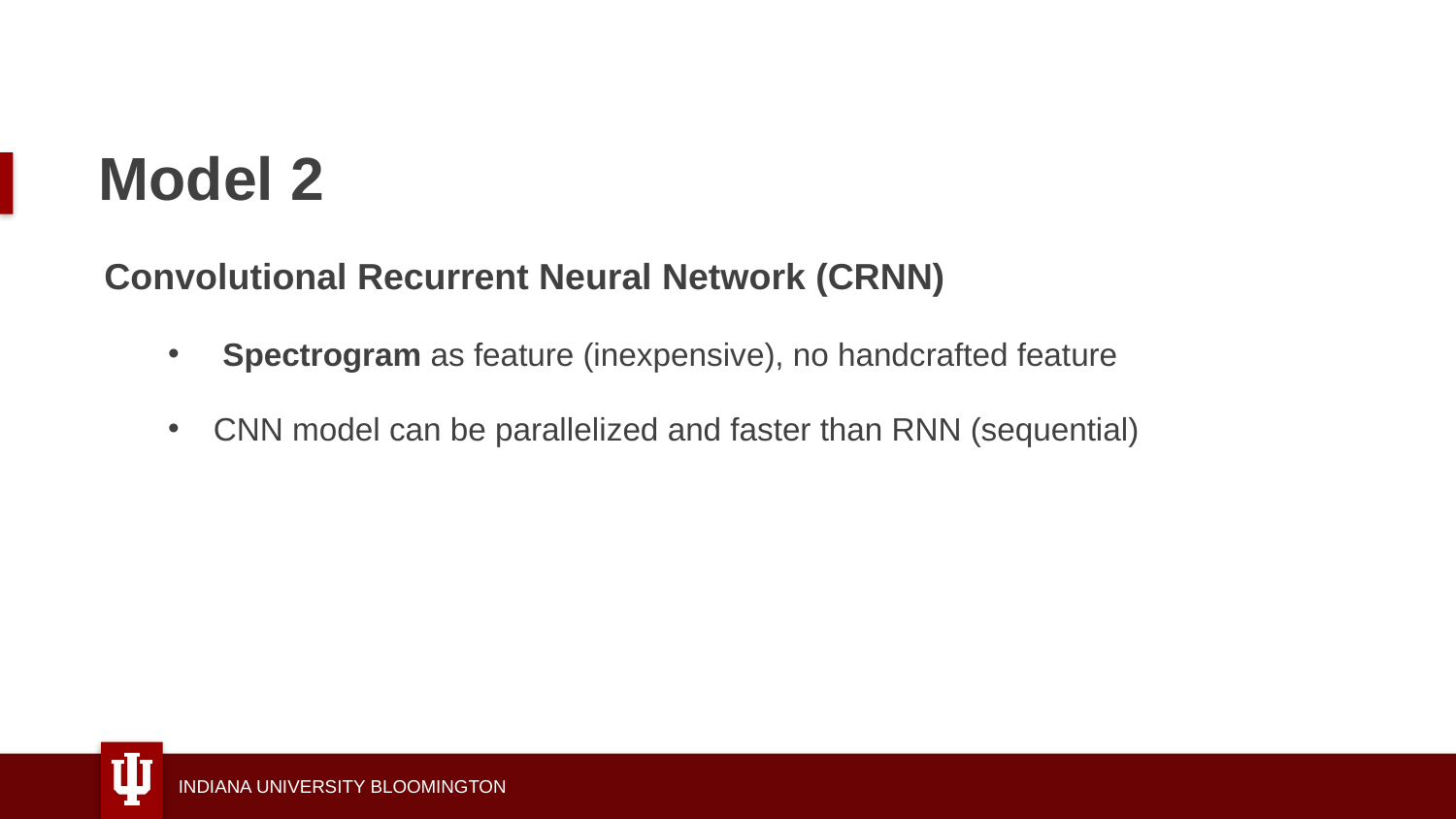

# Model 2
Convolutional Recurrent Neural Network (CRNN)
 Spectrogram as feature (inexpensive), no handcrafted feature
CNN model can be parallelized and faster than RNN (sequential)